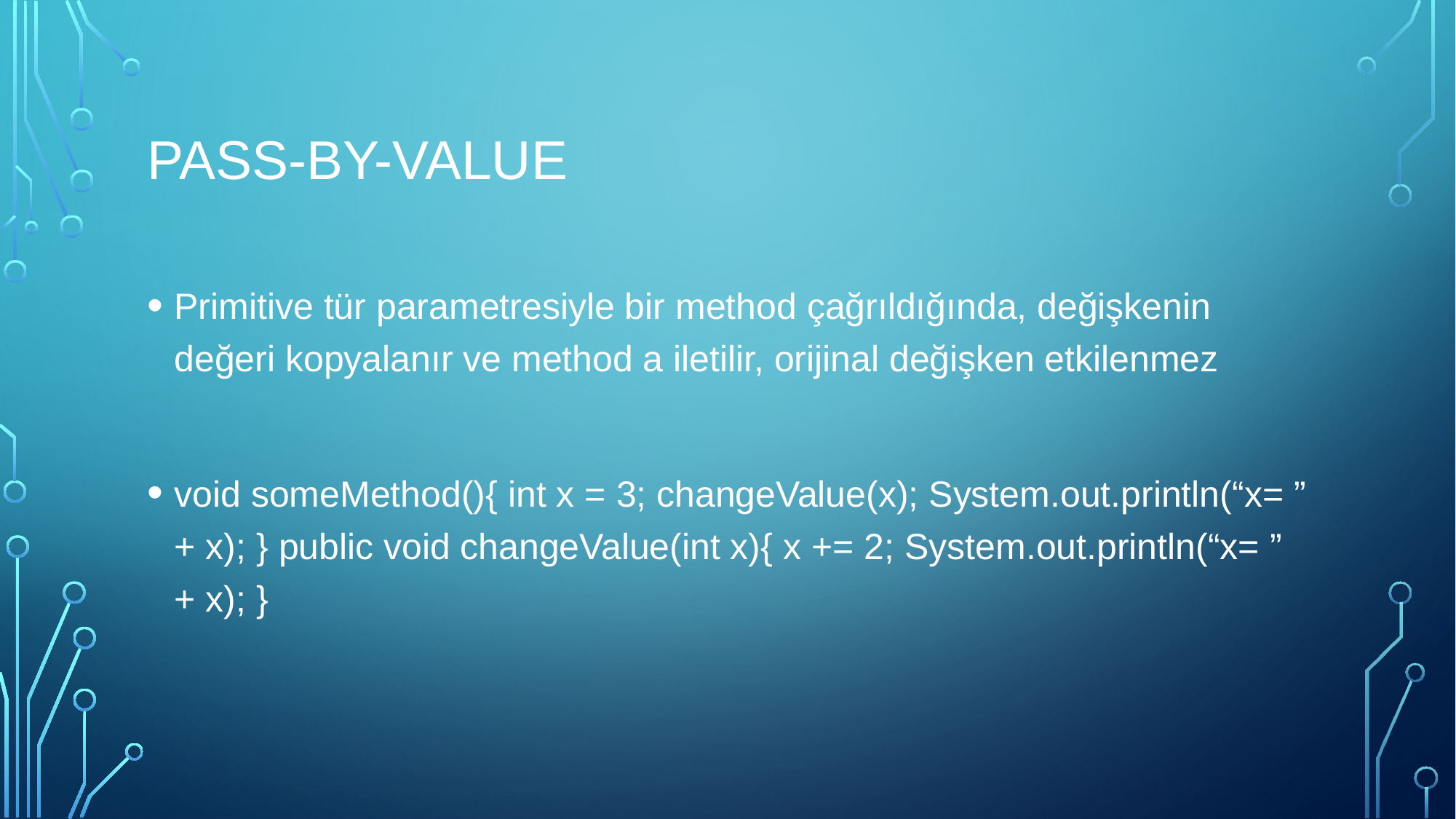

# Pass-by-value
Primitive tür parametresiyle bir method çağrıldığında, değişkenin değeri kopyalanır ve method a iletilir, orijinal değişken etkilenmez

void someMethod(){ int x = 3; changeValue(x); System.out.println(“x= ” + x); } public void changeValue(int x){ x += 2; System.out.println(“x= ” + x); }